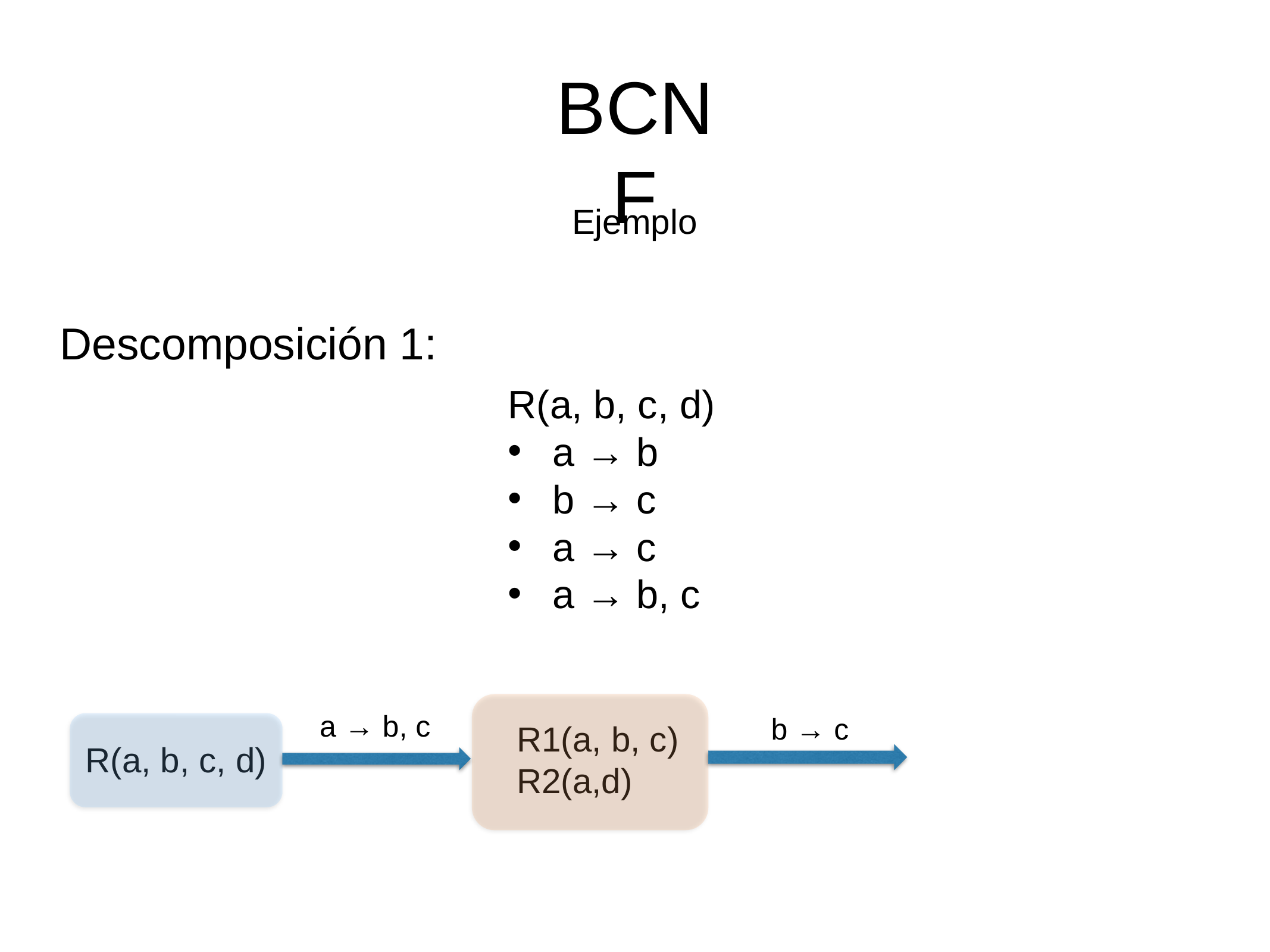

BCNF
Ejemplo
Descomposición 1:
R(a, b, c, d)
a → b
b → c
a → c
a → b, c

a → b, c
b → c
R1(a, b, c)
R2(a,d)

R(a, b, c, d)